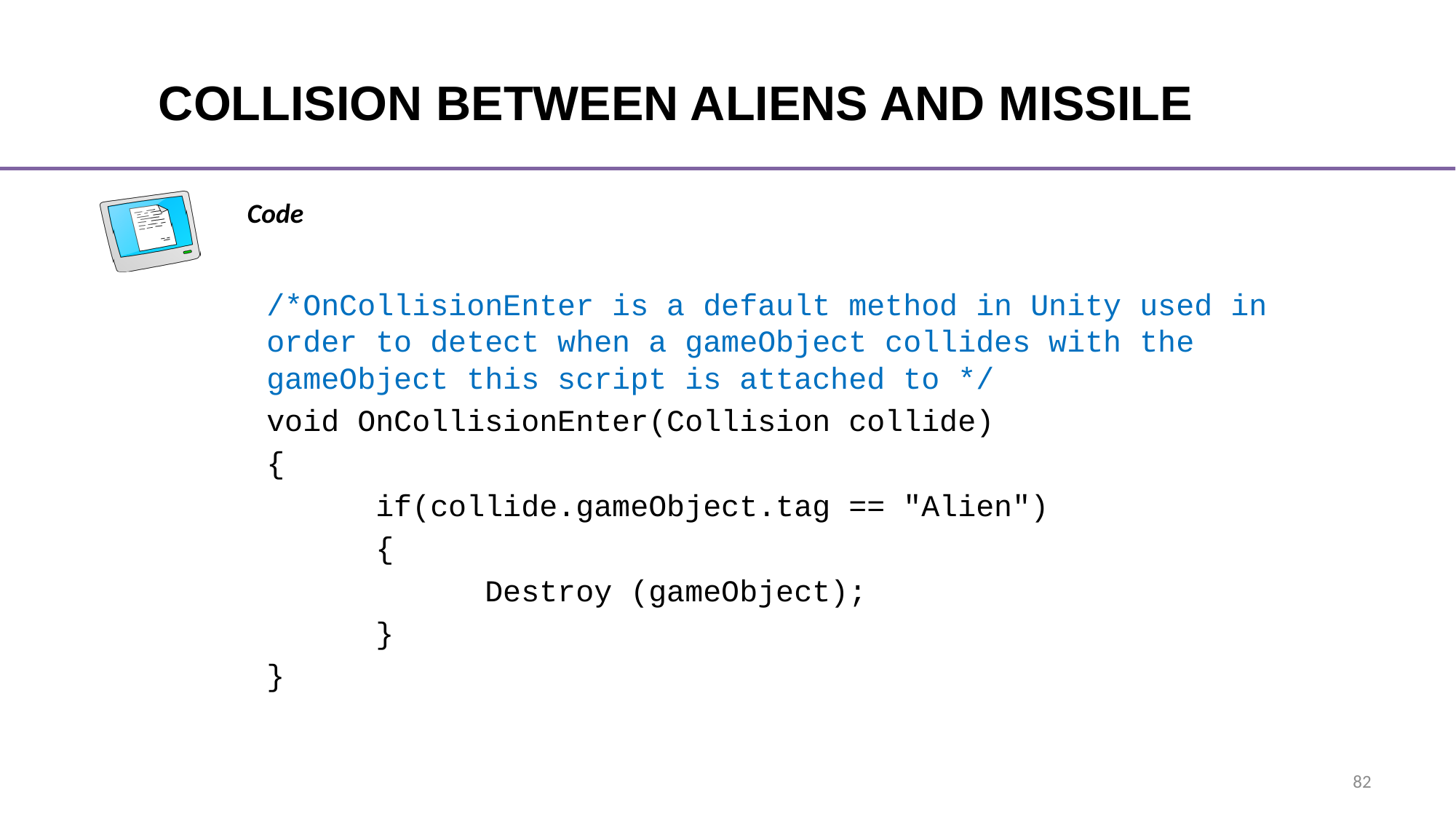

# Collision Between Aliens and Missile

/*OnCollisionEnter is a default method in Unity used in order to detect when a gameObject collides with the gameObject this script is attached to */
void OnCollisionEnter(Collision collide)
{
	if(collide.gameObject.tag == "Alien")
	{
		Destroy (gameObject);
	}
}

82